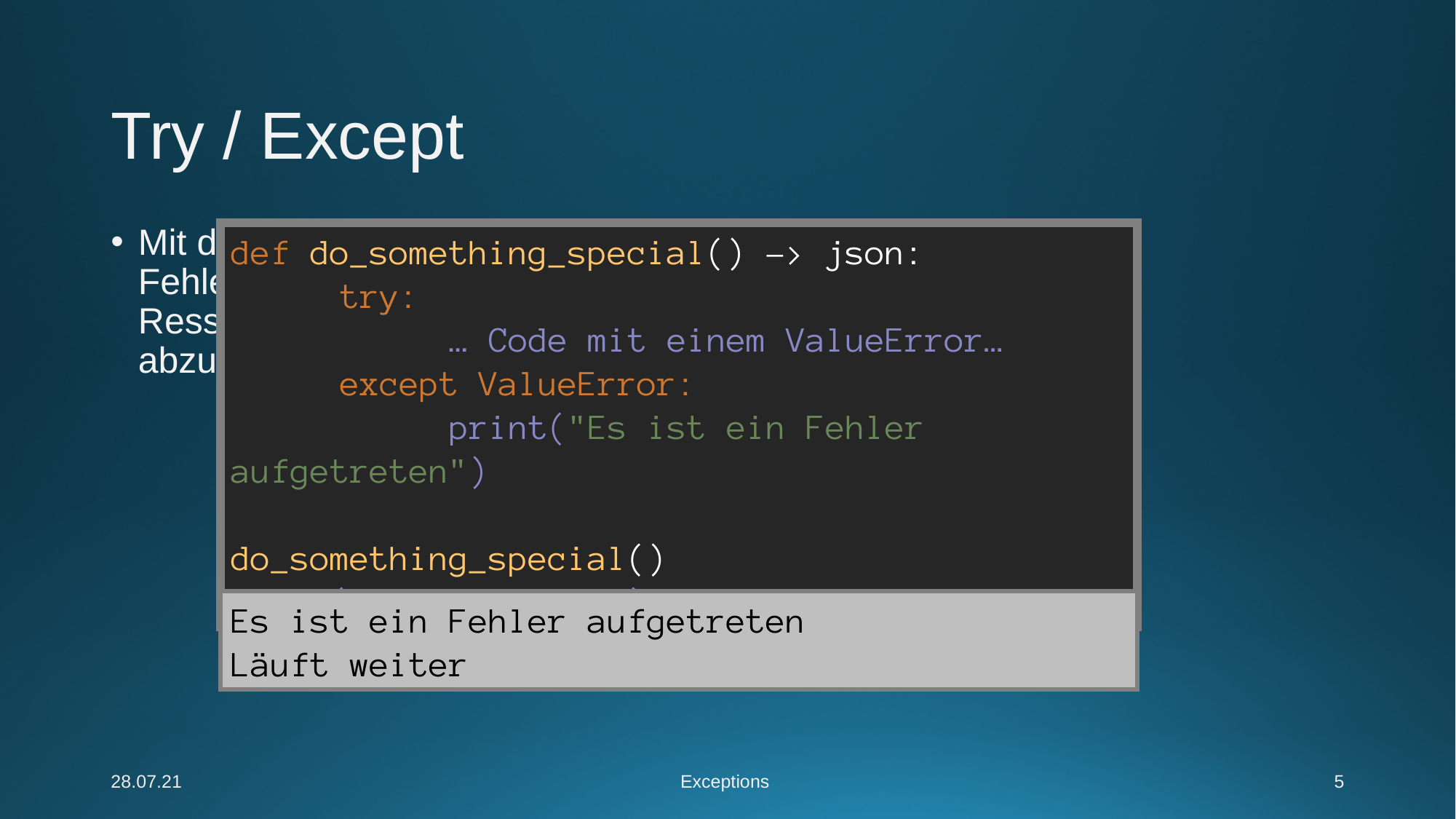

# Try / Except
Mit dem Try / Except Block werden Codezeilen die zu Fehlern führen können (öffenen von Dateien, Netzwerk Ressourcen…), umschlossen um deren mögliche Fehler abzufangen und nach eigenen Regeln zu Behandeln.

def do_something_special() –> json:
	try:
		… Code mit einem ValueError…
	except ValueError:
		print("Es ist ein Fehler aufgetreten")

do_something_special()
print(“Läuft weiter")
def do_something_special() –> json:
		… Code mit einem ValueError …
		return json

do_something_special()
print(“Läuft weiter")
Traceback (most recent call last):…
	raise ValueError
ValueError
Es ist ein Fehler aufgetreten
Läuft weiter
28.07.21
Exceptions
5